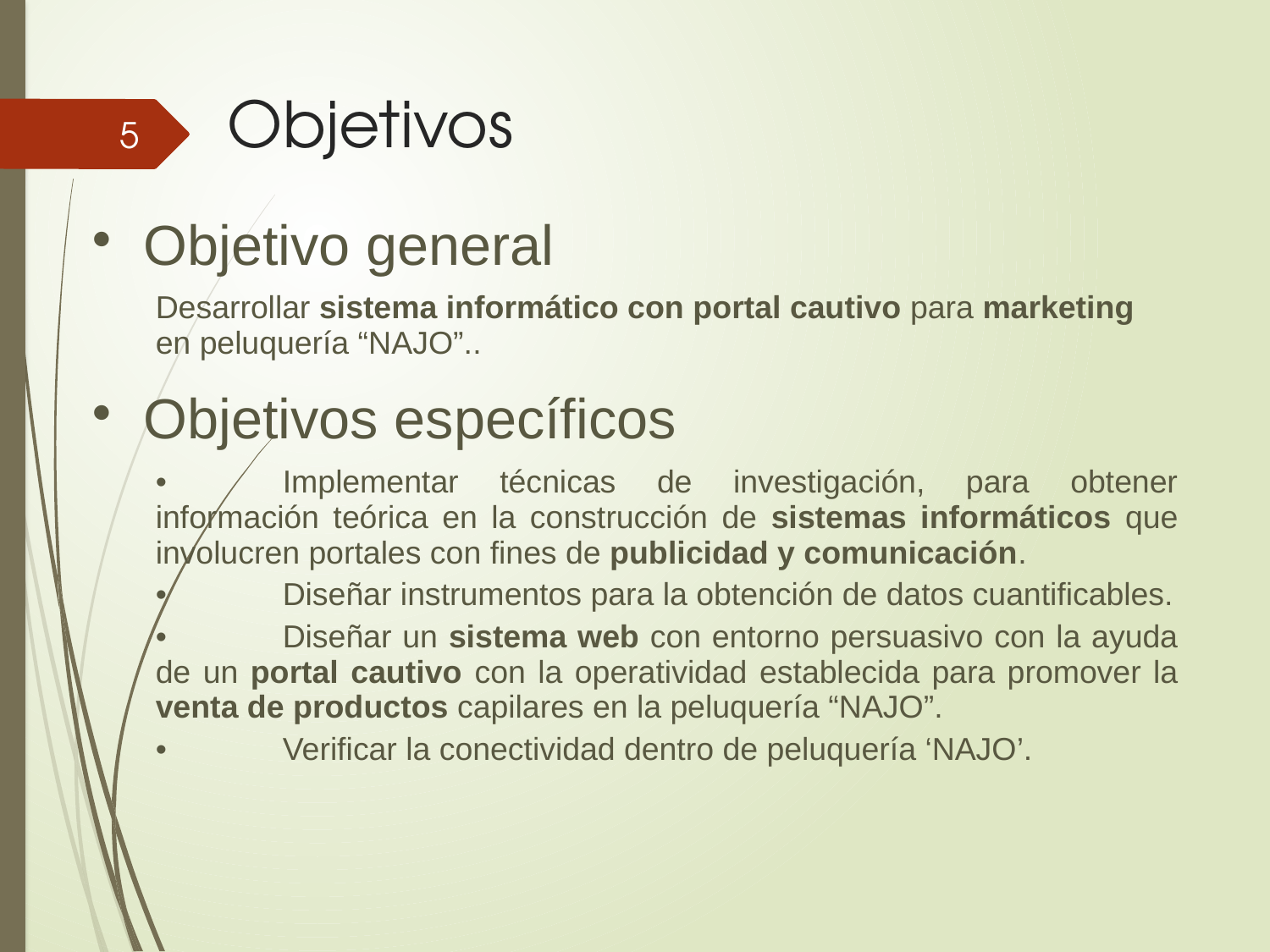

# Objetivos
5
| Objetivo general |
| --- |
| Desarrollar sistema informático con portal cautivo para marketing en peluquería “NAJO”.. |
| Objetivos específicos |
| • Implementar técnicas de investigación, para obtener información teórica en la construcción de sistemas informáticos que involucren portales con fines de publicidad y comunicación. • Diseñar instrumentos para la obtención de datos cuantificables. • Diseñar un sistema web con entorno persuasivo con la ayuda de un portal cautivo con la operatividad establecida para promover la venta de productos capilares en la peluquería “NAJO”. • Verificar la conectividad dentro de peluquería ‘NAJO’. |